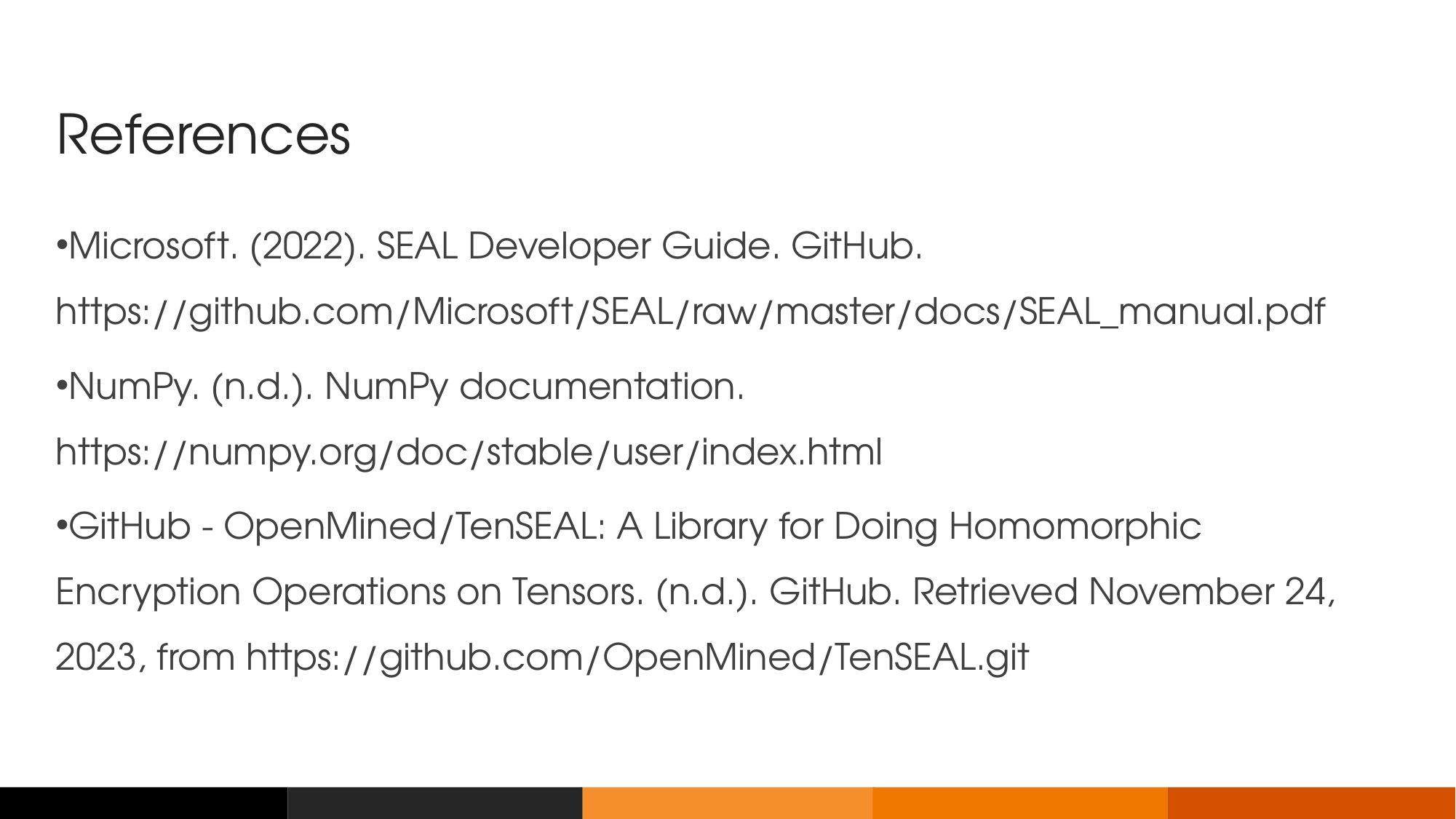

References
Microsoft. (2022). SEAL Developer Guide. GitHub. https://github.com/Microsoft/SEAL/raw/master/docs/SEAL_manual.pdf
NumPy. (n.d.). NumPy documentation. https://numpy.org/doc/stable/user/index.html
GitHub - OpenMined/TenSEAL: A Library for Doing Homomorphic Encryption Operations on Tensors. (n.d.). GitHub. Retrieved November 24, 2023, from https://github.com/OpenMined/TenSEAL.git